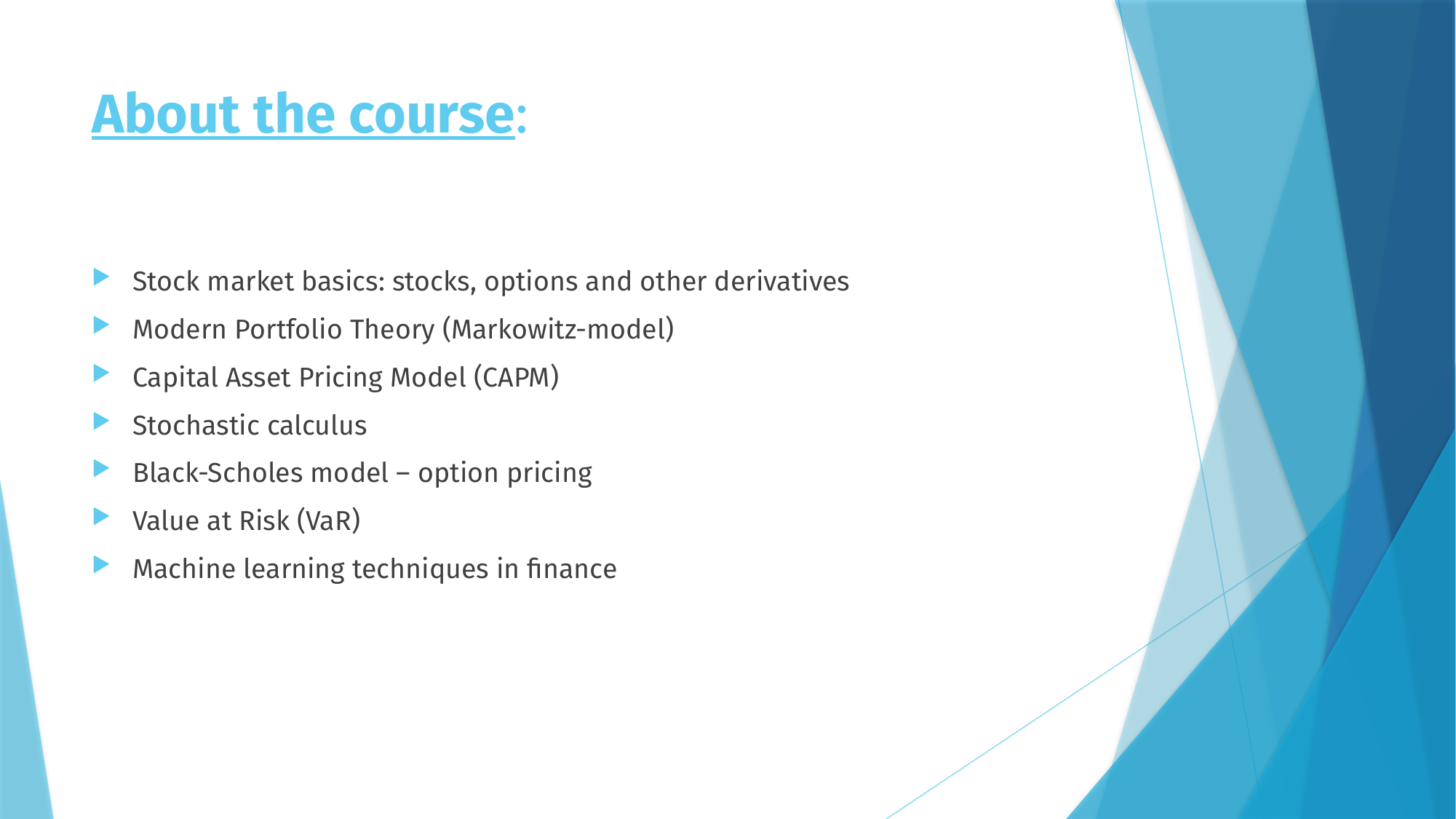

# About the course:
Stock market basics: stocks, options and other derivatives
Modern Portfolio Theory (Markowitz-model)
Capital Asset Pricing Model (CAPM)
Stochastic calculus
Black-Scholes model – option pricing
Value at Risk (VaR)
Machine learning techniques in finance